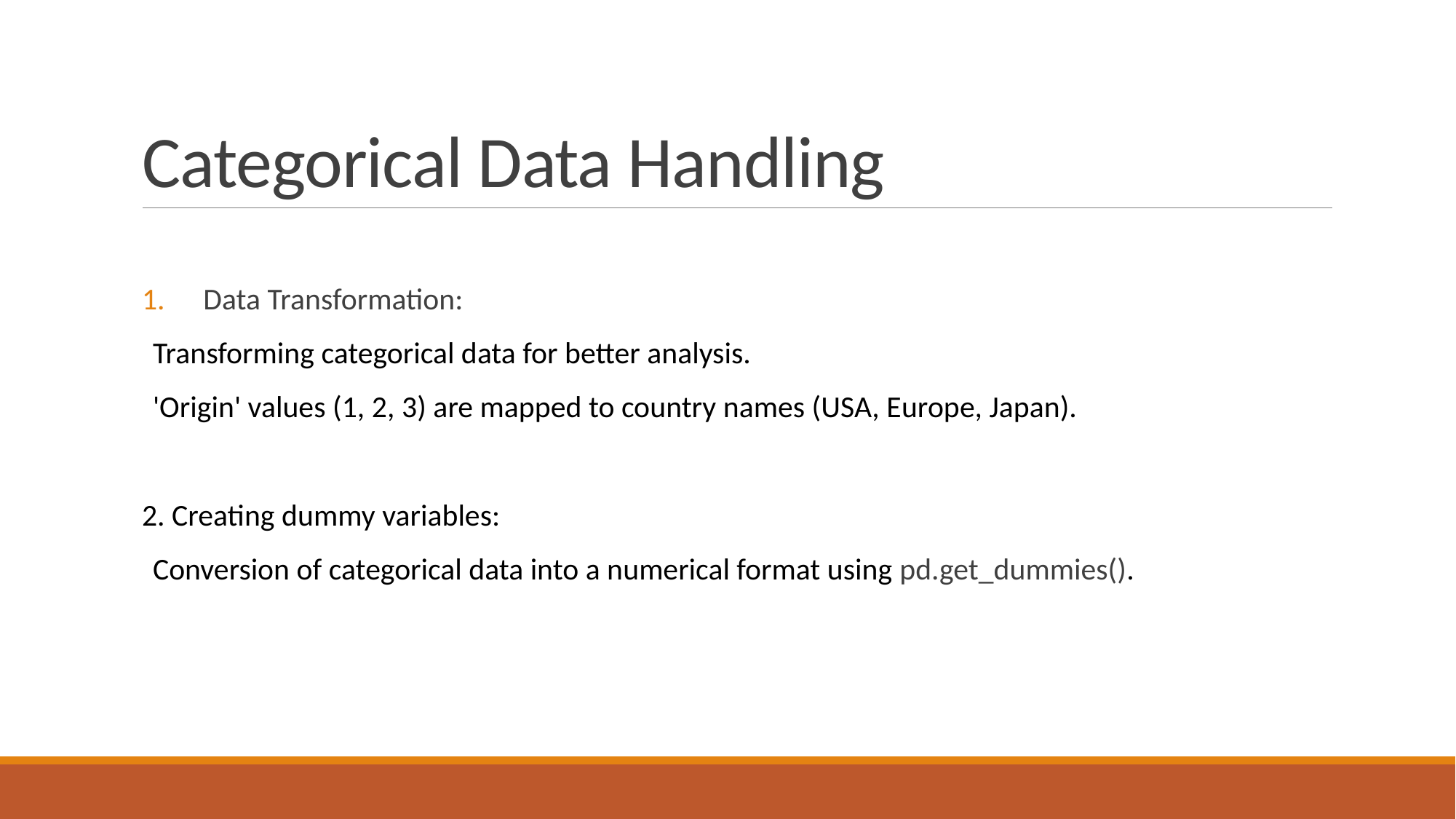

# Categorical Data Handling

Data Transformation:
Transforming categorical data for better analysis.
'Origin' values (1, 2, 3) are mapped to country names (USA, Europe, Japan).

2. Creating dummy variables:
Conversion of categorical data into a numerical format using pd.get_dummies().